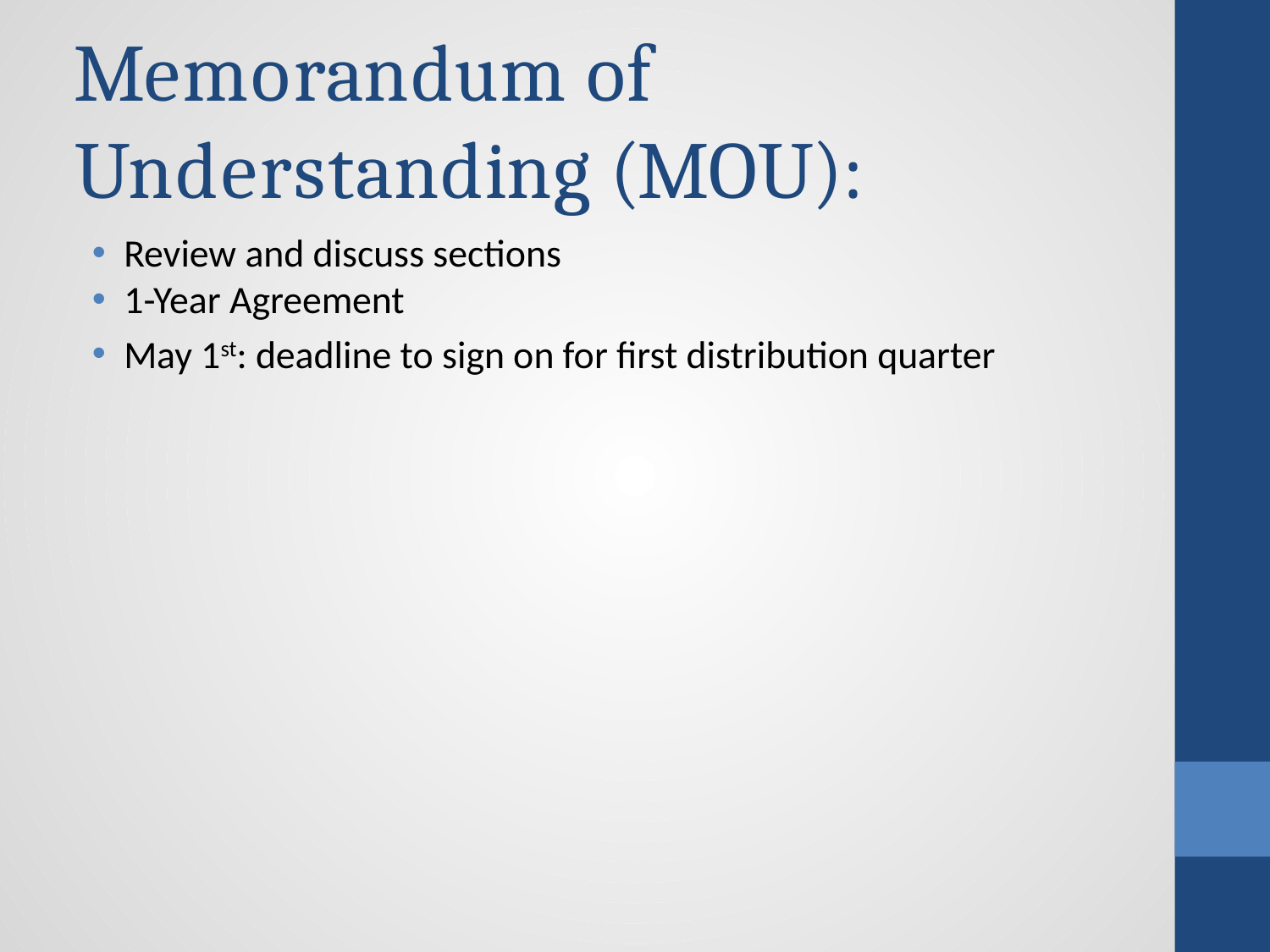

# Memorandum of Understanding (MOU):
Review and discuss sections
1-Year Agreement
May 1st: deadline to sign on for first distribution quarter